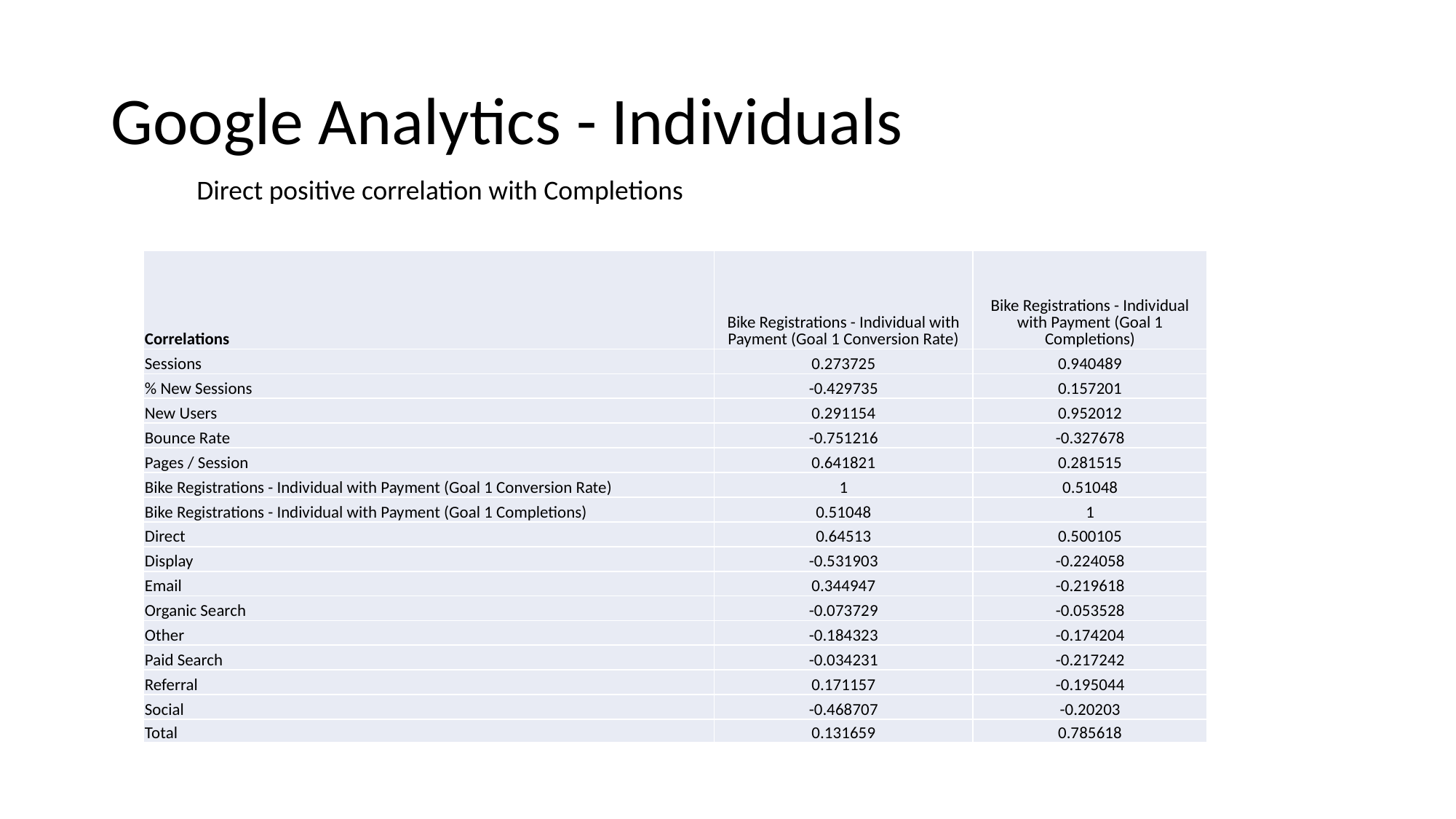

# Google Analytics - Individuals
Direct positive correlation with Completions
| Correlations | Bike Registrations - Individual with Payment (Goal 1 Conversion Rate) | Bike Registrations - Individual with Payment (Goal 1 Completions) |
| --- | --- | --- |
| Sessions | 0.273725 | 0.940489 |
| % New Sessions | -0.429735 | 0.157201 |
| New Users | 0.291154 | 0.952012 |
| Bounce Rate | -0.751216 | -0.327678 |
| Pages / Session | 0.641821 | 0.281515 |
| Bike Registrations - Individual with Payment (Goal 1 Conversion Rate) | 1 | 0.51048 |
| Bike Registrations - Individual with Payment (Goal 1 Completions) | 0.51048 | 1 |
| Direct | 0.64513 | 0.500105 |
| Display | -0.531903 | -0.224058 |
| Email | 0.344947 | -0.219618 |
| Organic Search | -0.073729 | -0.053528 |
| Other | -0.184323 | -0.174204 |
| Paid Search | -0.034231 | -0.217242 |
| Referral | 0.171157 | -0.195044 |
| Social | -0.468707 | -0.20203 |
| Total | 0.131659 | 0.785618 |